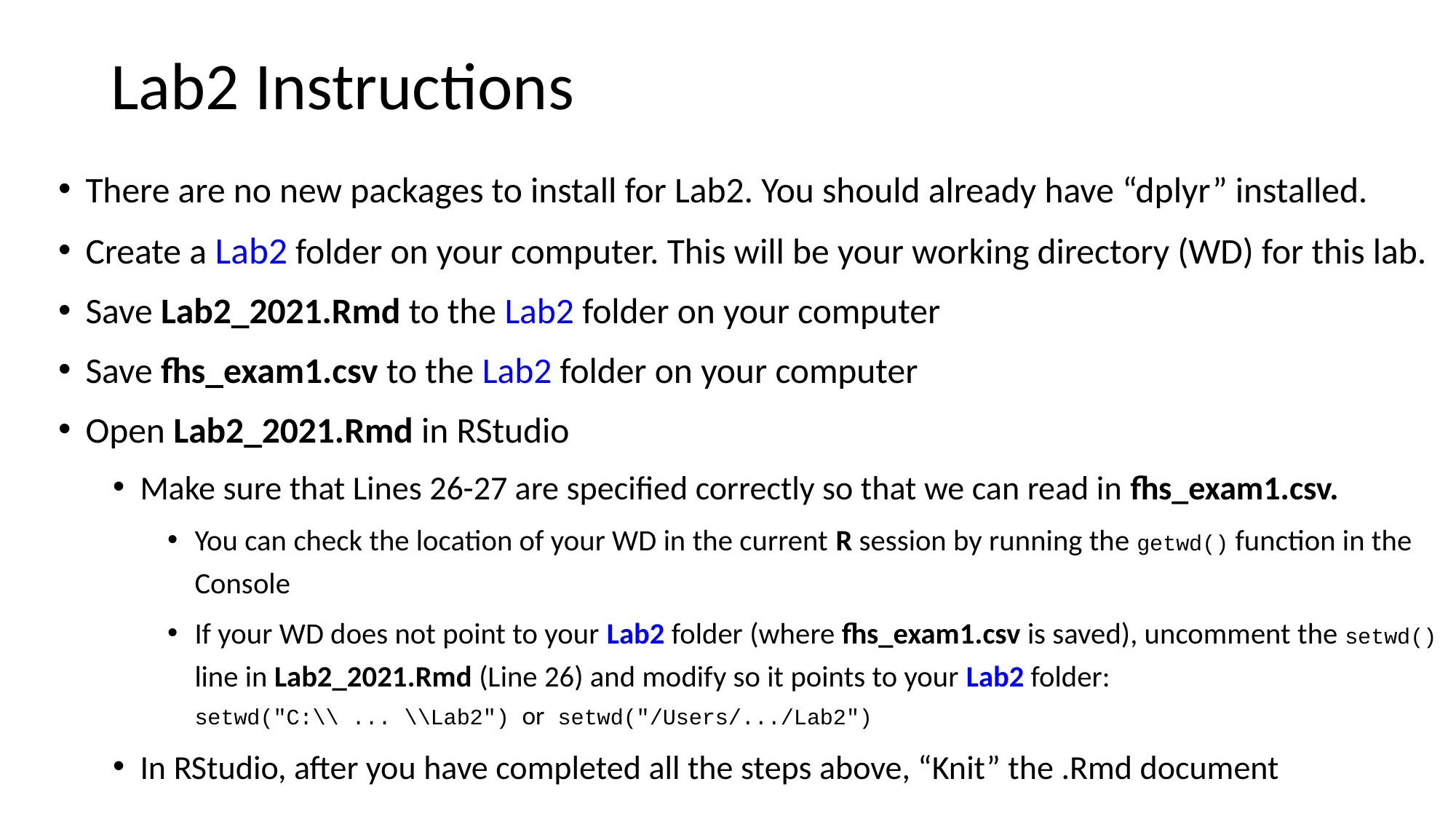

# Lab2 Instructions
There are no new packages to install for Lab2. You should already have “dplyr” installed.
Create a Lab2 folder on your computer. This will be your working directory (WD) for this lab.
Save Lab2_2021.Rmd to the Lab2 folder on your computer
Save fhs_exam1.csv to the Lab2 folder on your computer
Open Lab2_2021.Rmd in RStudio
Make sure that Lines 26-27 are specified correctly so that we can read in fhs_exam1.csv.
You can check the location of your WD in the current R session by running the getwd() function in the Console
If your WD does not point to your Lab2 folder (where fhs_exam1.csv is saved), uncomment the setwd() line in Lab2_2021.Rmd (Line 26) and modify so it points to your Lab2 folder:
setwd("C:\\ ... \\Lab2") or setwd("/Users/.../Lab2")
In RStudio, after you have completed all the steps above, “Knit” the .Rmd document